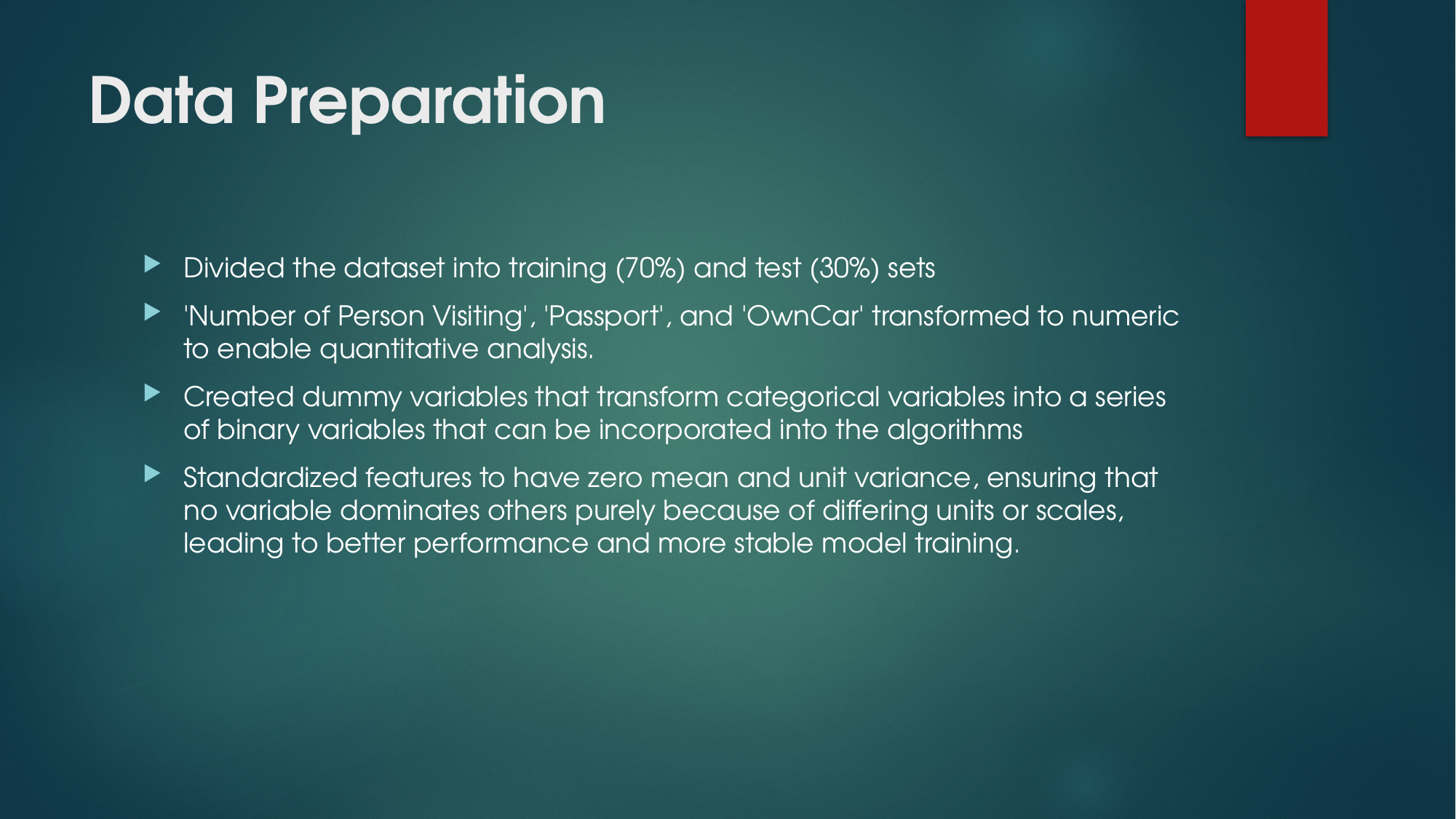

# Data Preparation
Divided the dataset into training (70%) and test (30%) sets
'Number of Person Visiting', 'Passport', and 'OwnCar' transformed to numeric to enable quantitative analysis.
Created dummy variables that transform categorical variables into a series of binary variables that can be incorporated into the algorithms
Standardized features to have zero mean and unit variance, ensuring that no variable dominates others purely because of differing units or scales, leading to better performance and more stable model training.